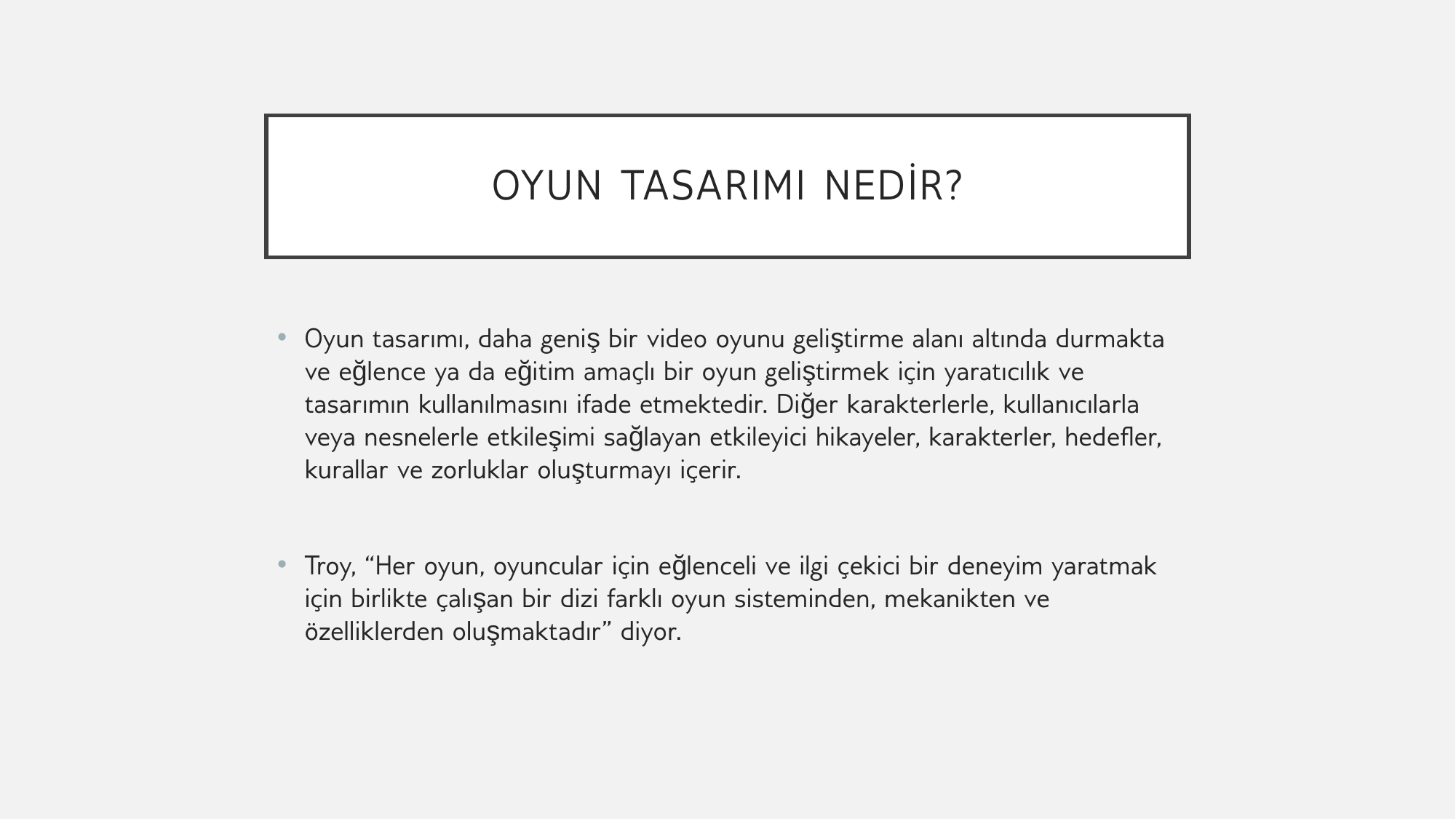

# OYUN TASARIMI NEDİR?
Oyun tasarımı, daha geniş bir video oyunu geliştirme alanı altında durmakta ve eğlence ya da eğitim amaçlı bir oyun geliştirmek için yaratıcılık ve tasarımın kullanılmasını ifade etmektedir. Diğer karakterlerle, kullanıcılarla veya nesnelerle etkileşimi sağlayan etkileyici hikayeler, karakterler, hedefler, kurallar ve zorluklar oluşturmayı içerir.

Troy, “Her oyun, oyuncular için eğlenceli ve ilgi çekici bir deneyim yaratmak için birlikte çalışan bir dizi farklı oyun sisteminden, mekanikten ve özelliklerden oluşmaktadır” diyor.